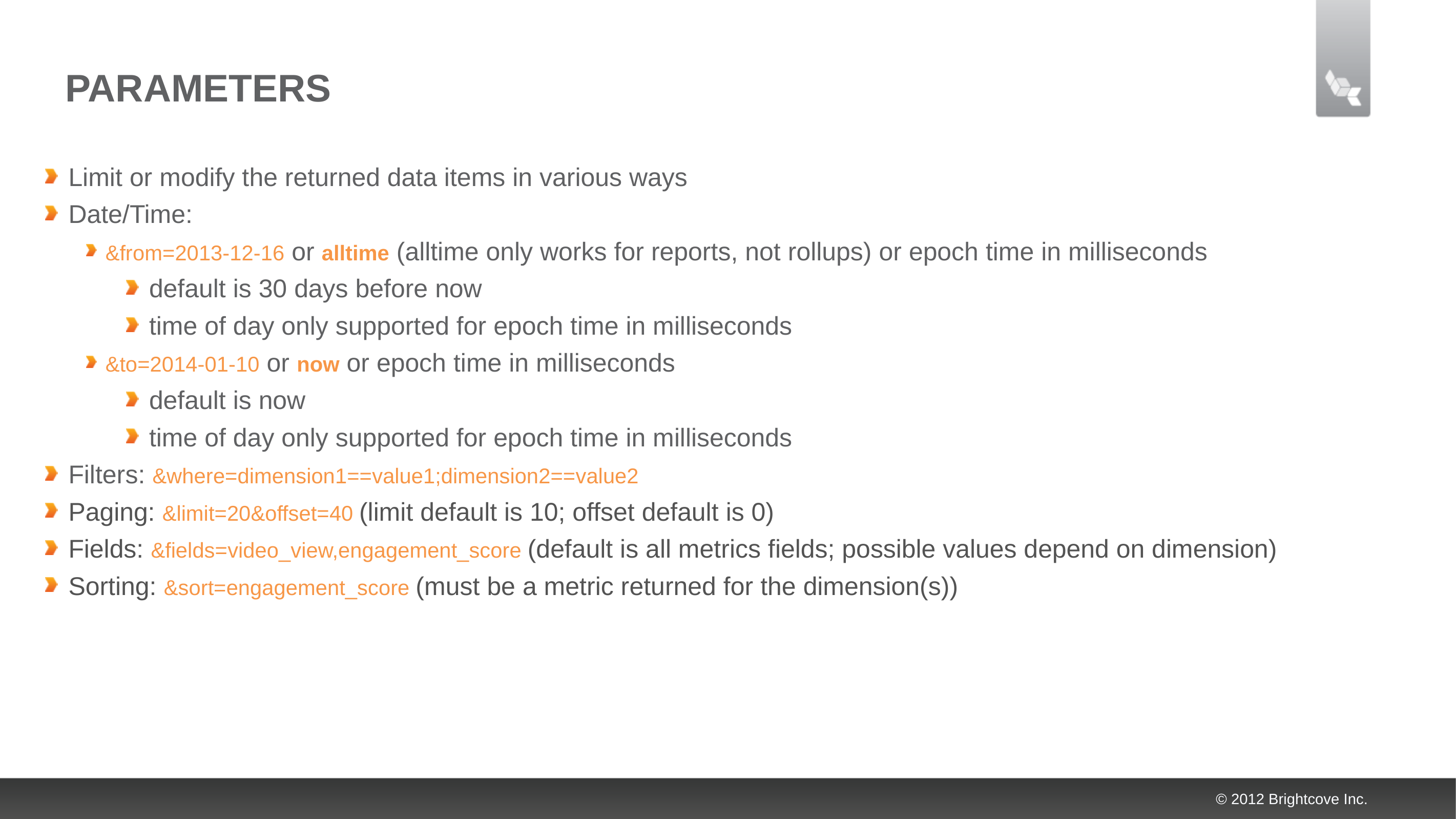

# PARAMETERS
Limit or modify the returned data items in various ways
Date/Time:
&from=2013-12-16 or alltime (alltime only works for reports, not rollups) or epoch time in milliseconds
default is 30 days before now
time of day only supported for epoch time in milliseconds
&to=2014-01-10 or now or epoch time in milliseconds
default is now
time of day only supported for epoch time in milliseconds
Filters: &where=dimension1==value1;dimension2==value2
Paging: &limit=20&offset=40 (limit default is 10; offset default is 0)
Fields: &fields=video_view,engagement_score (default is all metrics fields; possible values depend on dimension)
Sorting: &sort=engagement_score (must be a metric returned for the dimension(s))